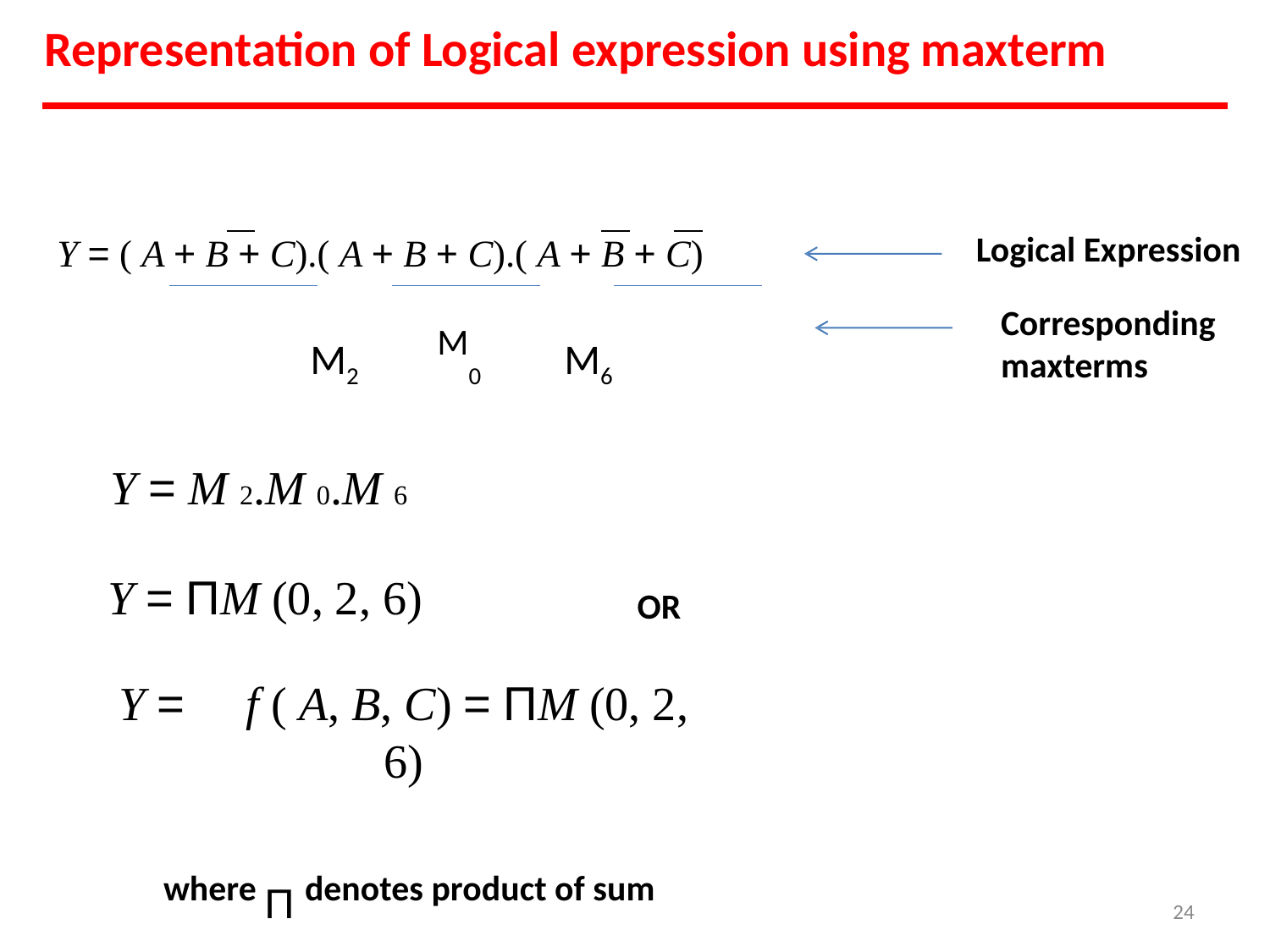

# Representation of Logical expression using maxterm

Logical Expression
Y = ( A + B + C).( A + B + C).( A + B + C)
M2	M0	M6

Y = M 2.M 0.M 6

Corresponding
maxterms

Y = ΠM (0, 2, 6)
OR
Y =	f ( A, B, C) = ΠM (0, 2, 6)
where Π denotes product of sum

24